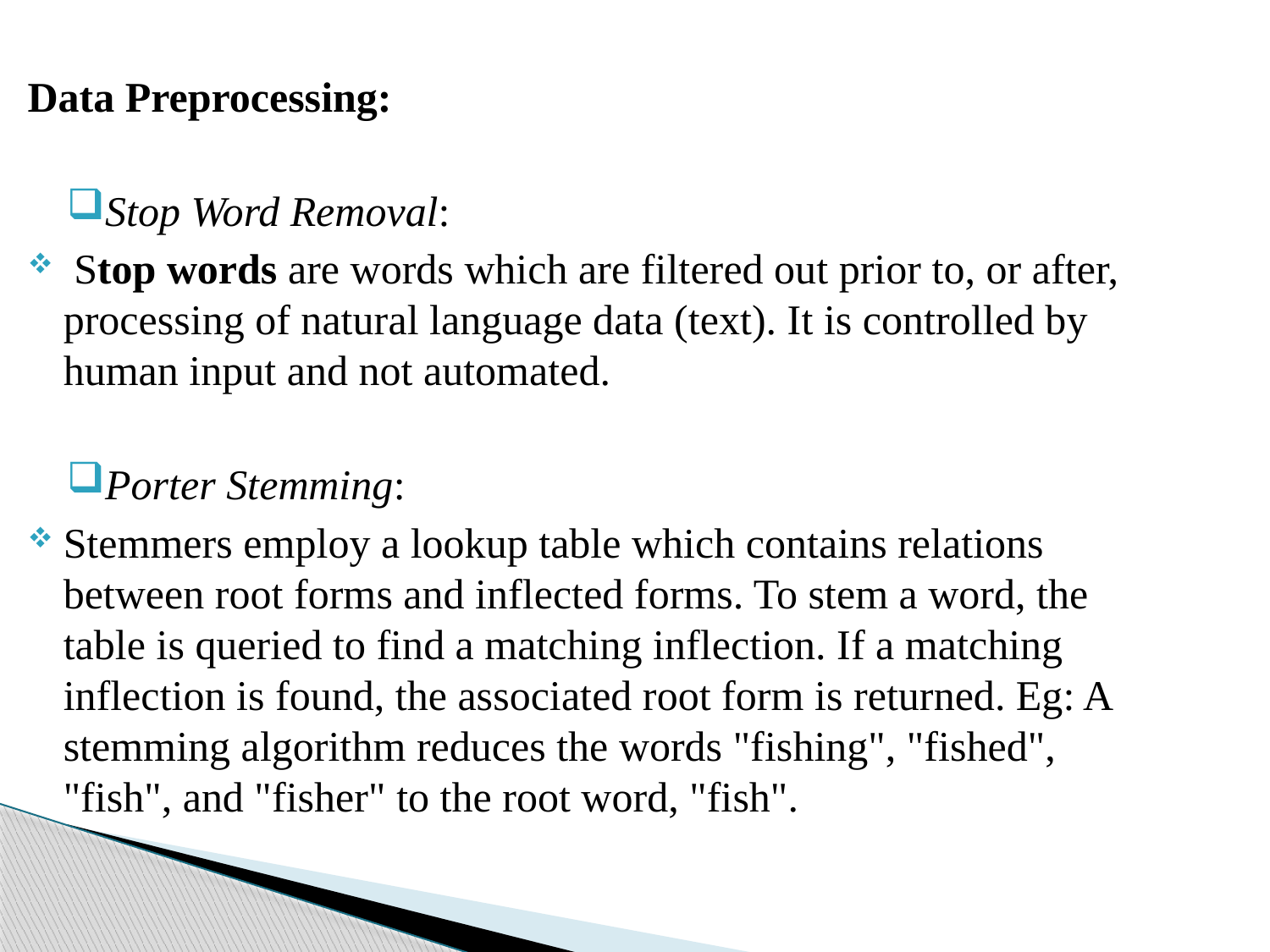

Data Preprocessing:

Stop Word Removal:
 Stop words are words which are filtered out prior to, or after, processing of natural language data (text). It is controlled by human input and not automated.

Porter Stemming:
Stemmers employ a lookup table which contains relations between root forms and inflected forms. To stem a word, the table is queried to find a matching inflection. If a matching inflection is found, the associated root form is returned. Eg: A stemming algorithm reduces the words "fishing", "fished", "fish", and "fisher" to the root word, "fish".